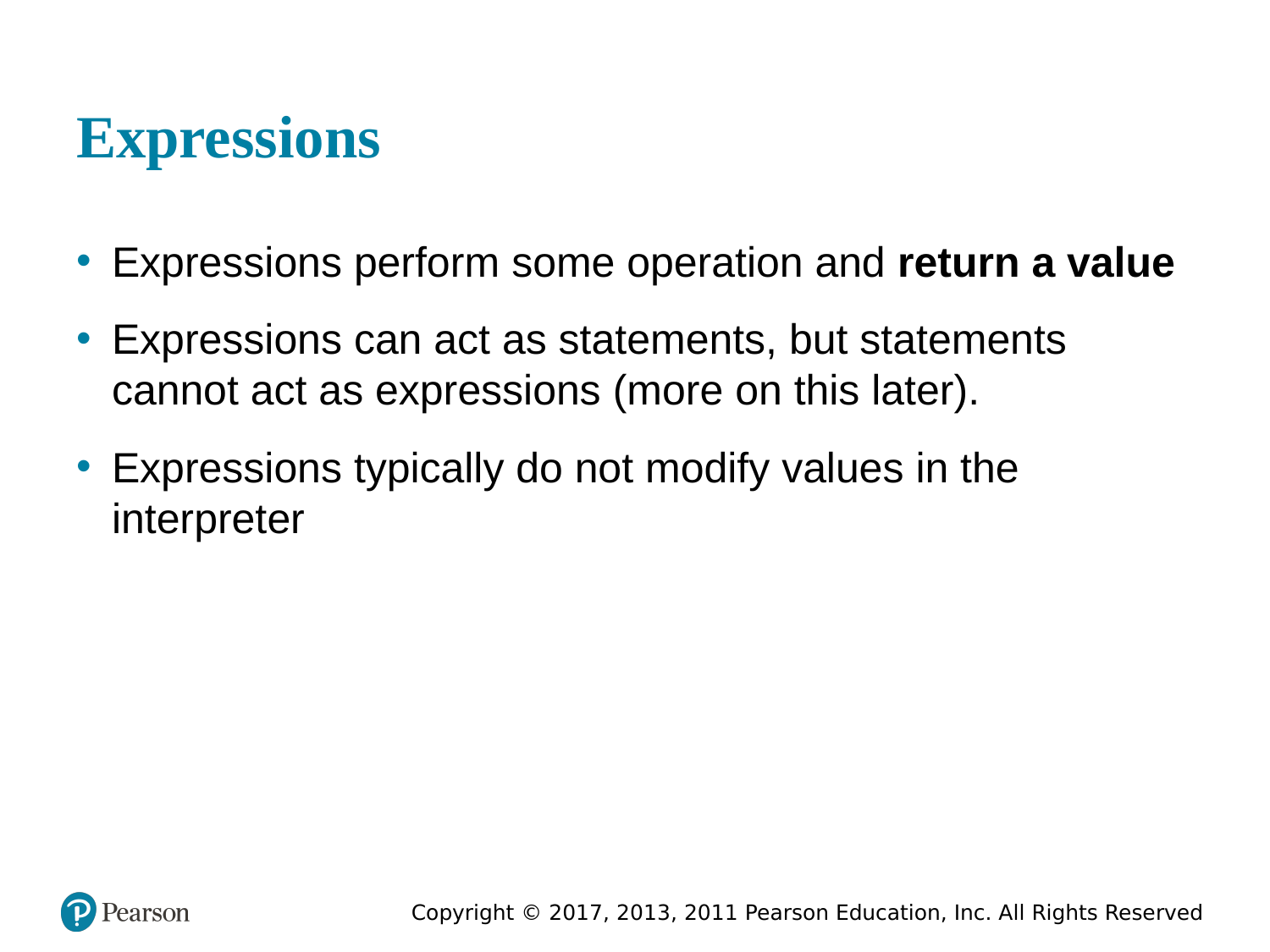

# Expressions
Expressions perform some operation and return a value
Expressions can act as statements, but statements cannot act as expressions (more on this later).
Expressions typically do not modify values in the interpreter